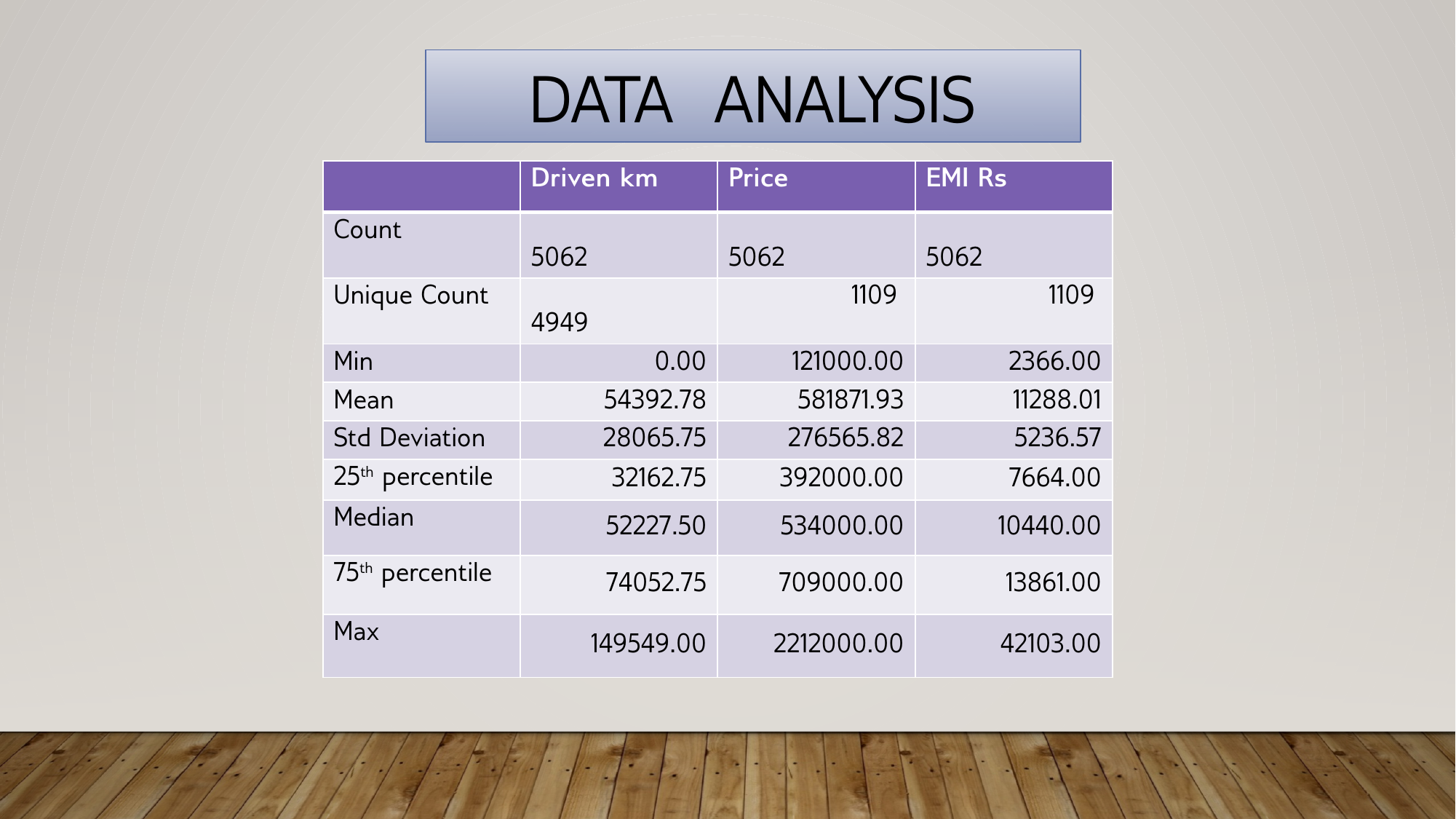

DATA  ANALYSIS
|  | Driven km | Price | EMI Rs |
| --- | --- | --- | --- |
| Count | 5062 | 5062 | 5062 |
| Unique Count | 4949 | 1109 | 1109 |
| Min | 0.00 | 121000.00 | 2366.00 |
| Mean | 54392.78 | 581871.93 | 11288.01 |
| Std Deviation | 28065.75 | 276565.82 | 5236.57 |
| 25th percentile | 32162.75 | 392000.00 | 7664.00 |
| Median | 52227.50 | 534000.00 | 10440.00 |
| 75th percentile | 74052.75 | 709000.00 | 13861.00 |
| Max | 149549.00 | 2212000.00 | 42103.00 |